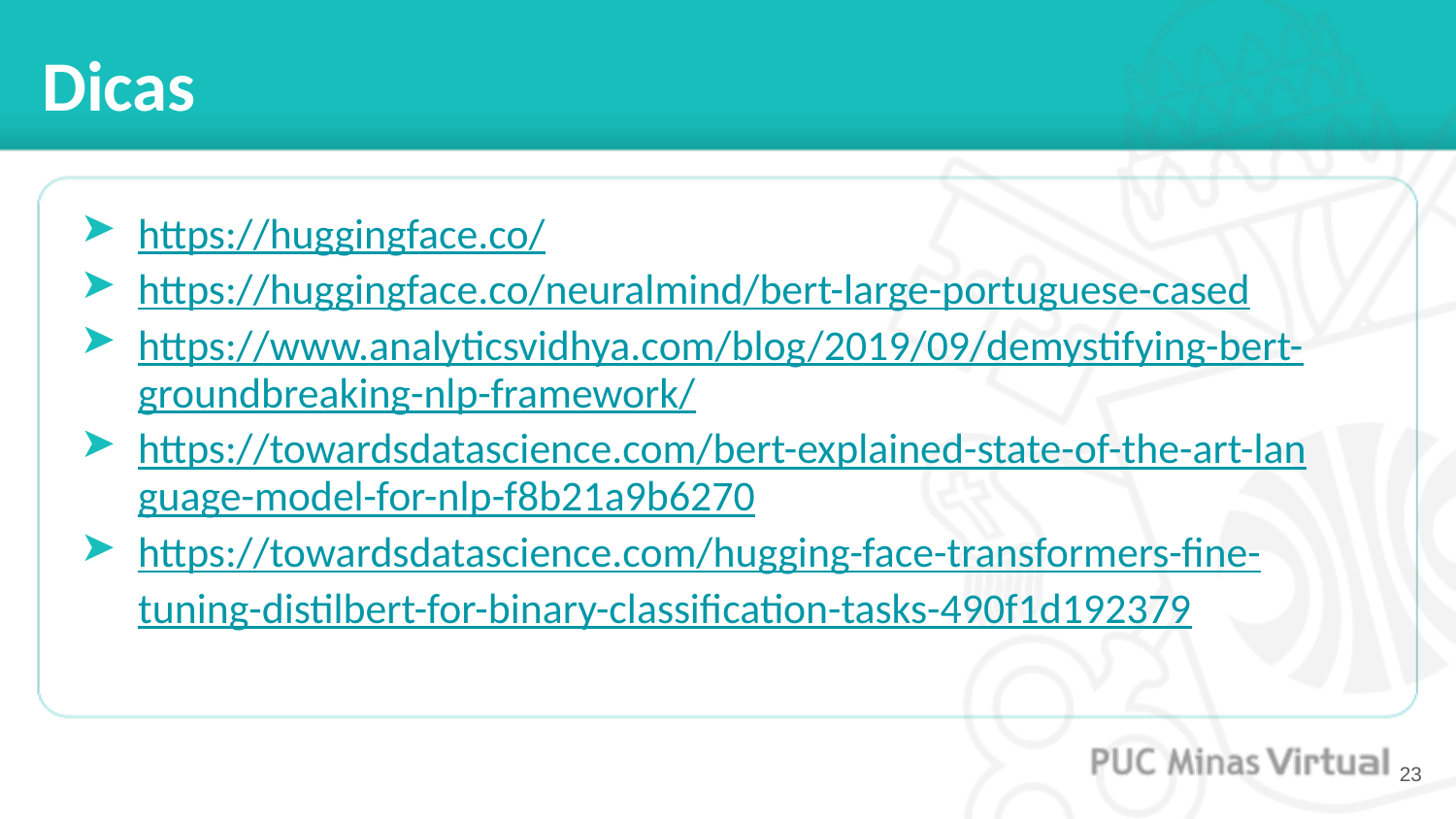

# Dicas
https://huggingface.co/
https://huggingface.co/neuralmind/bert-large-portuguese-cased
https://www.analyticsvidhya.com/blog/2019/09/demystifying-bert-groundbreaking-nlp-framework/
https://towardsdatascience.com/bert-explained-state-of-the-art-language-model-for-nlp-f8b21a9b6270
https://towardsdatascience.com/hugging-face-transformers-fine-tuning-distilbert-for-binary-classification-tasks-490f1d192379
23